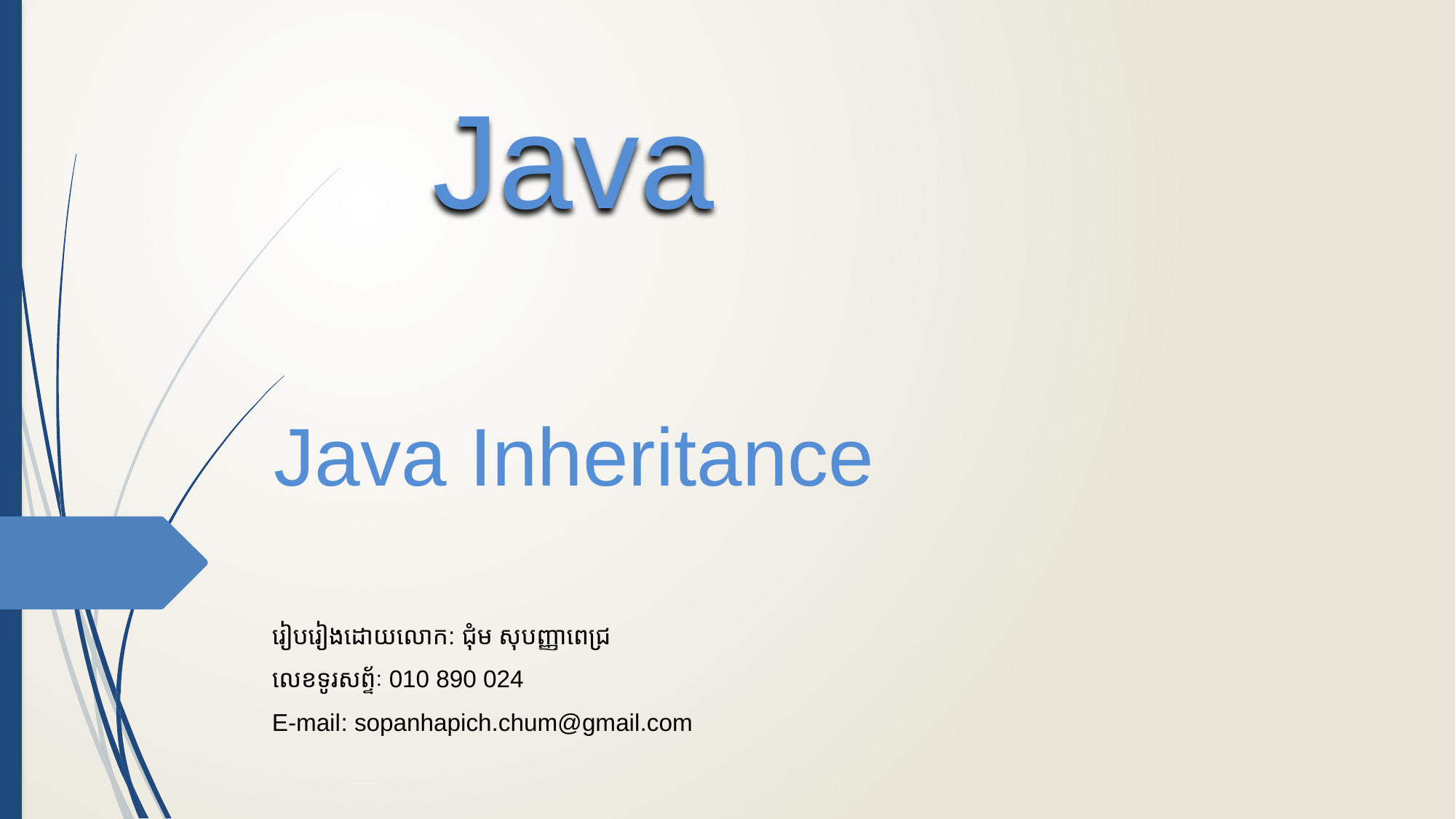

Java
# Java Inheritance
រៀបរៀងដោយលោក: ជុំម​​​ សុបញ្ញាពេជ្រ
លេខទូរសព្ទ័ៈ 010​ 890 024
E-mail: sopanhapich.chum@gmail.com